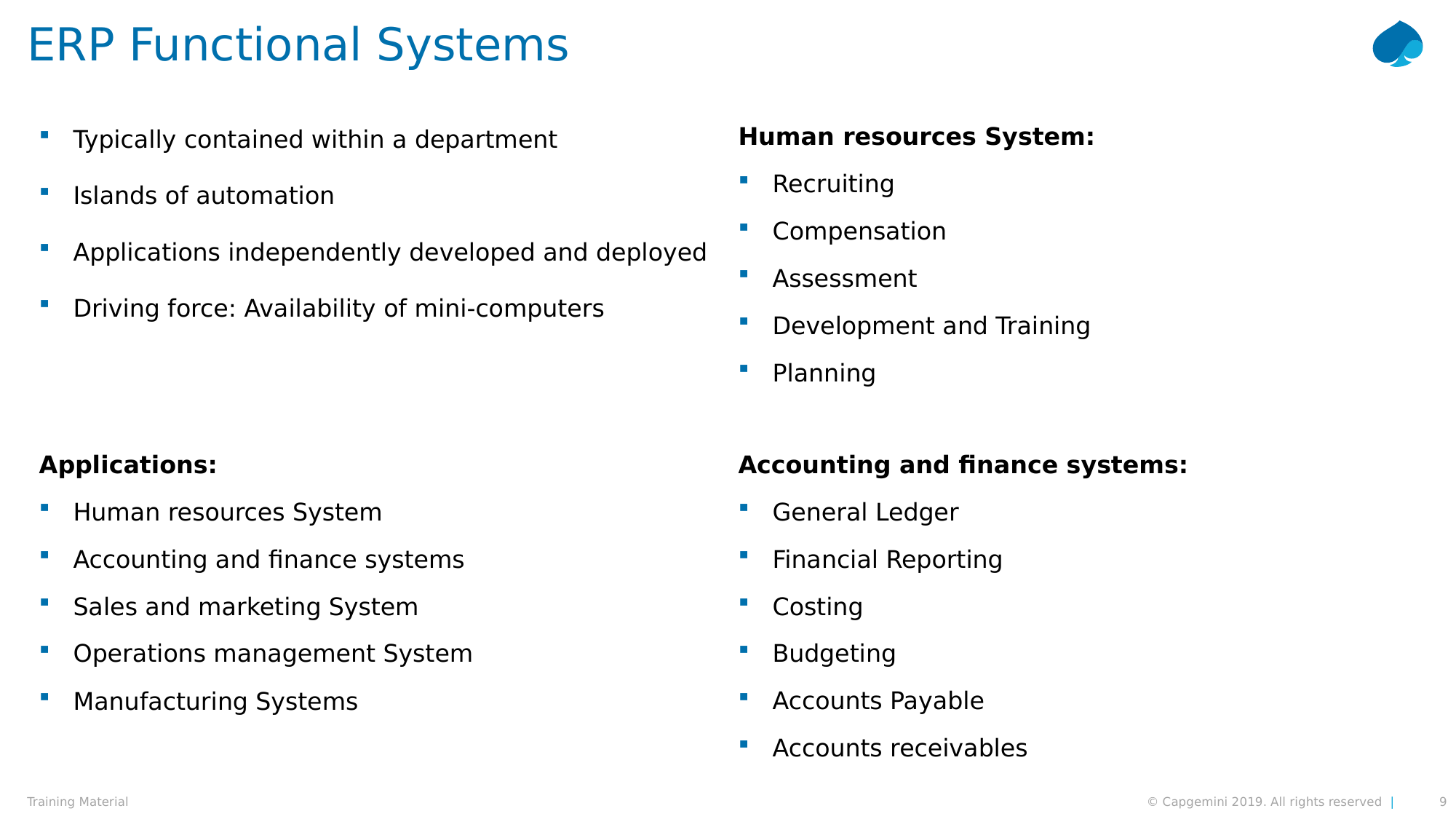

# ERP Functional Systems
Human resources System:
Recruiting
Compensation
Assessment
Development and Training
Planning
Typically contained within a department
Islands of automation
Applications independently developed and deployed
Driving force: Availability of mini-computers
Applications:
Human resources System
Accounting and finance systems
Sales and marketing System
Operations management System
Manufacturing Systems
Accounting and finance systems:
General Ledger
Financial Reporting
Costing
Budgeting
Accounts Payable
Accounts receivables